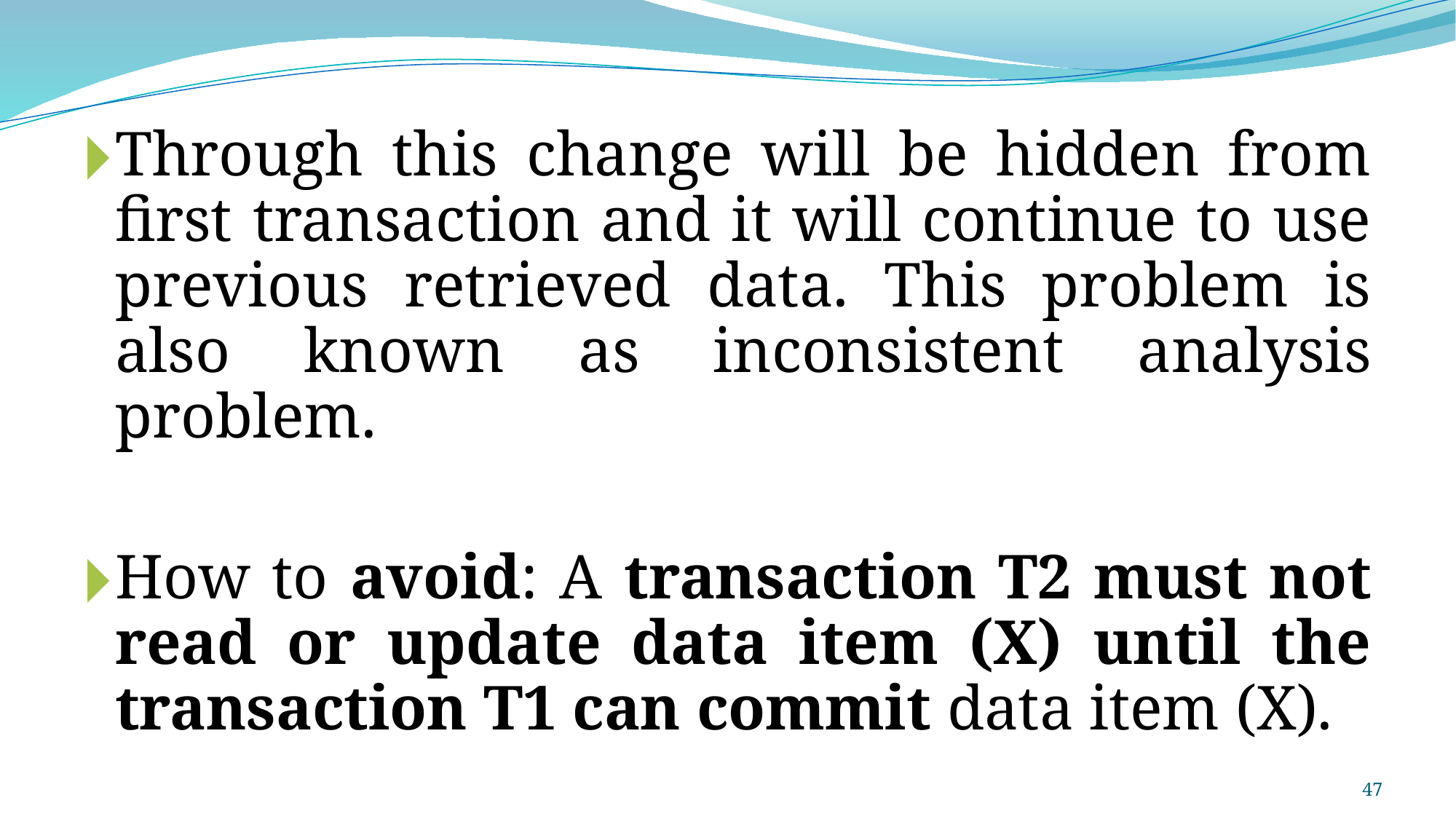

Through this change will be hidden from first transaction and it will continue to use previous retrieved data. This problem is also known as inconsistent analysis problem.

How to avoid: A transaction T2 must not read or update data item (X) until the transaction T1 can commit data item (X).
47